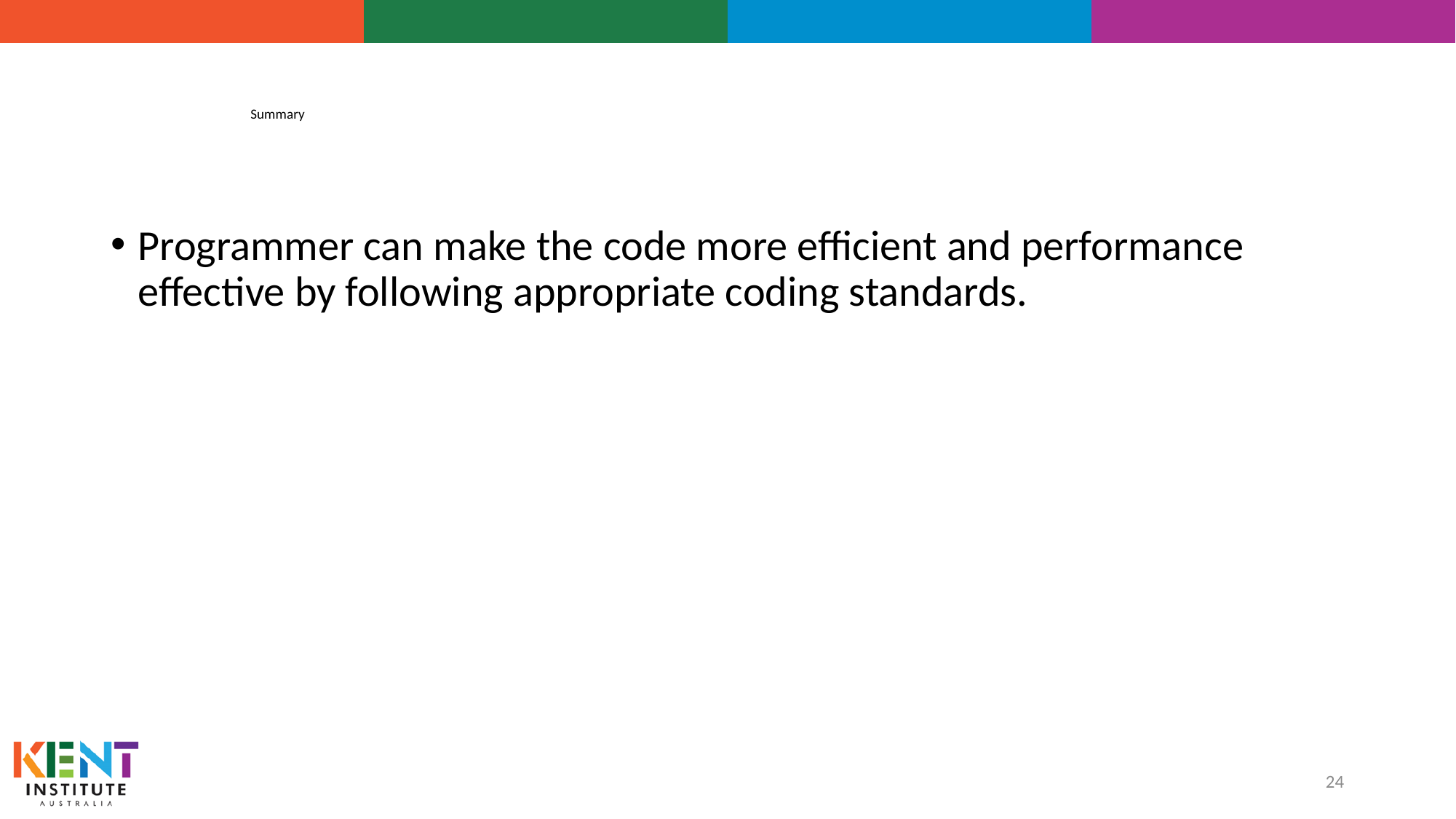

# Summary
Programmer can make the code more efficient and performance effective by following appropriate coding standards.

24